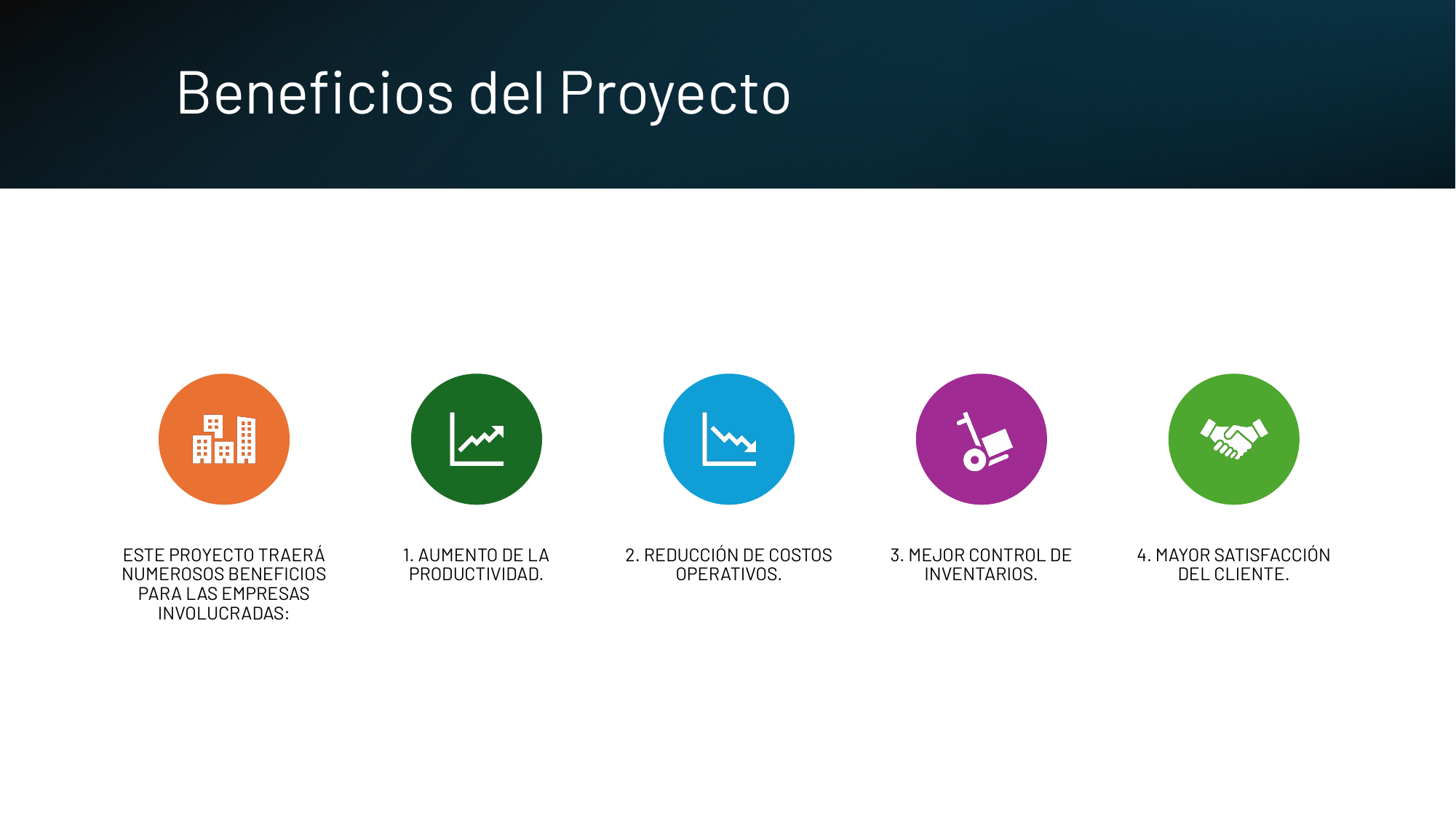

# Beneficios del Proyecto
Este proyecto traerá numerosos beneficios para las empresas involucradas:
1. Aumento de la productividad.
2. Reducción de costos operativos.
3. Mejor control de inventarios.
4. Mayor satisfacción del cliente.